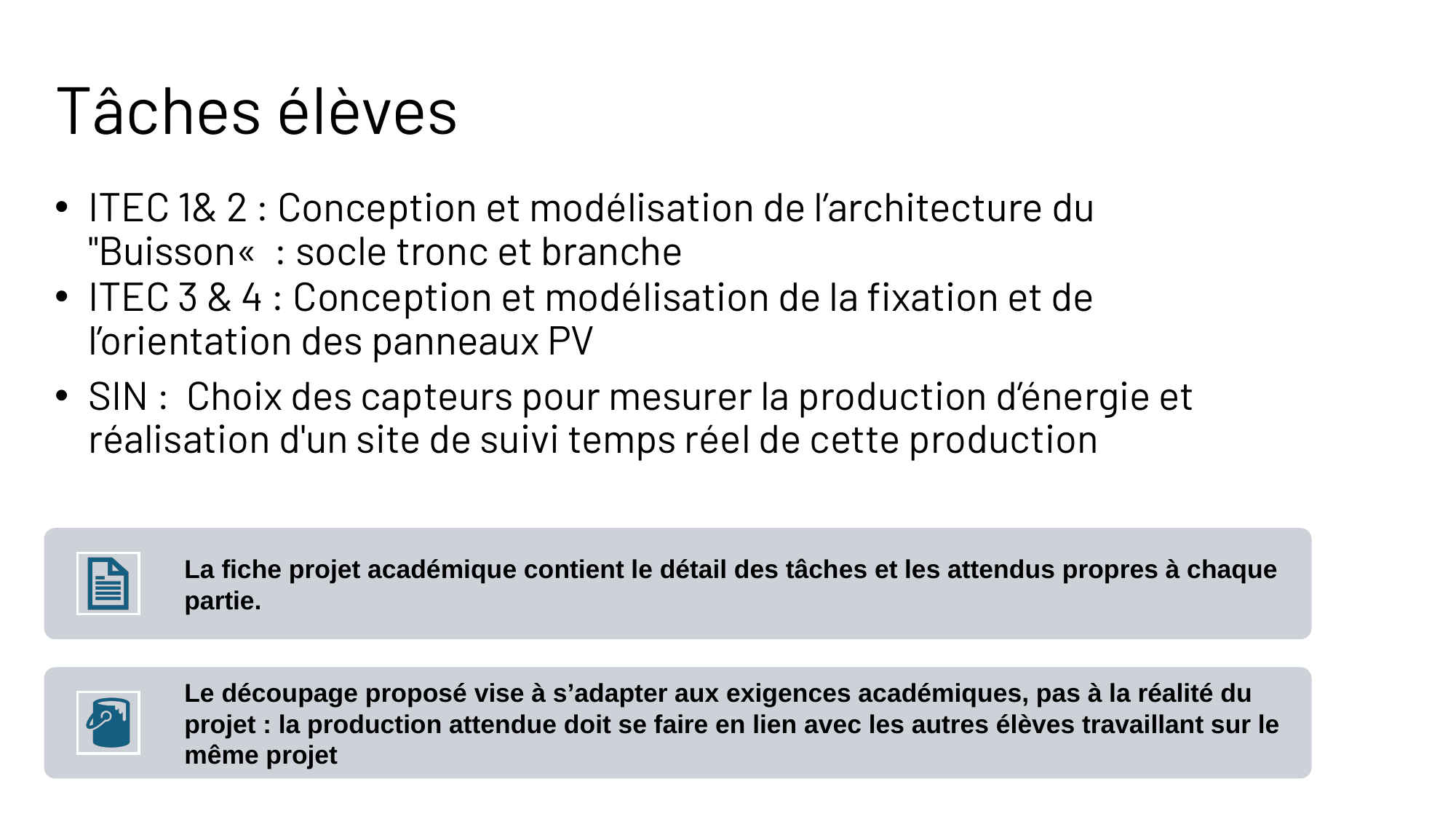

Tâches élèves
ITEC 1& 2 : Conception et modélisation de l’architecture du "Buisson«  : socle tronc et branche

ITEC 3 & 4 : Conception et modélisation de la fixation et de l’orientation des panneaux PV

SIN :  Choix des capteurs pour mesurer la production d’énergie et réalisation d'un site de suivi temps réel de cette production
La fiche projet académique contient le détail des tâches et les attendus propres à chaque partie.
Le découpage proposé vise à s’adapter aux exigences académiques, pas à la réalité du projet : la production attendue doit se faire en lien avec les autres élèves travaillant sur le même projet